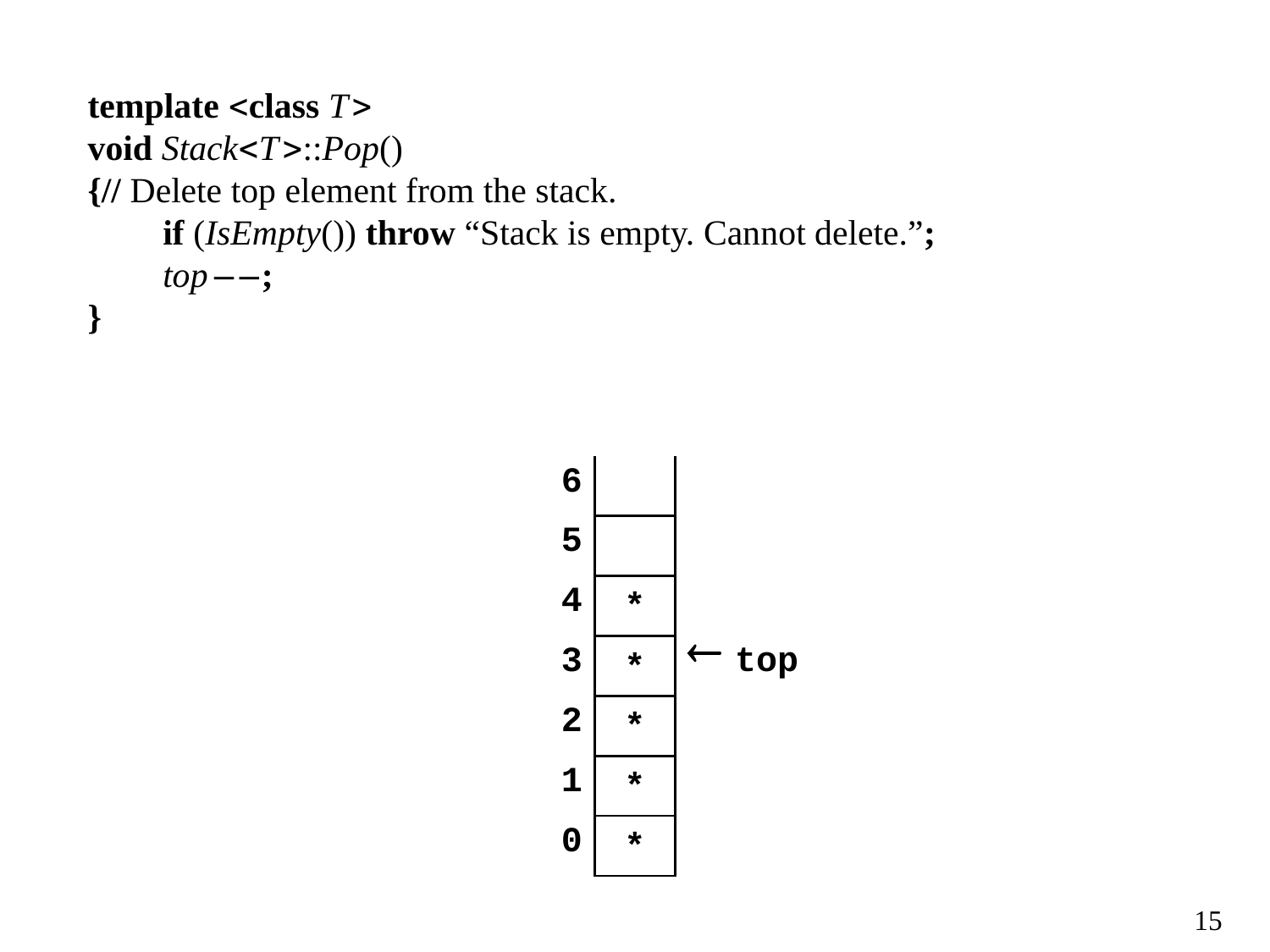

template <class T>
void Stack<T>::Pop()
{// Delete top element from the stack.
if (IsEmpty()) throw “Stack is empty. Cannot delete.”;
top−−;
}
| 6 |  |  |  |
| --- | --- | --- | --- |
| 5 |  |  |  |
| 4 | \* |  |  |
| 3 | \* | ← | top |
| 2 | \* |  |  |
| 1 | \* |  |  |
| 0 | \* |  |  |
15